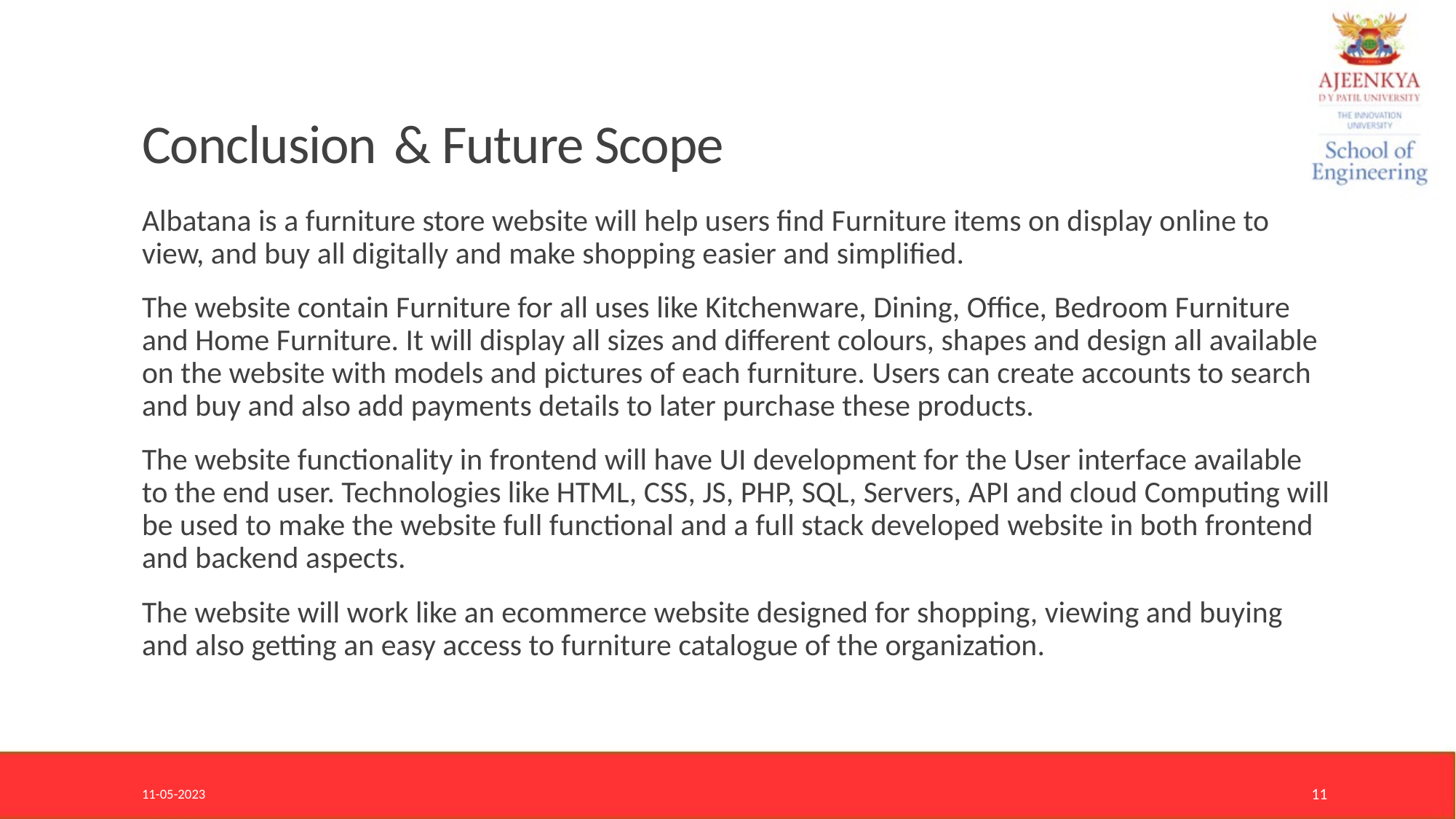

# Conclusion & Future Scope
Albatana is a furniture store website will help users find Furniture items on display online to view, and buy all digitally and make shopping easier and simplified.
The website contain Furniture for all uses like Kitchenware, Dining, Office, Bedroom Furniture and Home Furniture. It will display all sizes and different colours, shapes and design all available on the website with models and pictures of each furniture. Users can create accounts to search and buy and also add payments details to later purchase these products.
The website functionality in frontend will have UI development for the User interface available to the end user. Technologies like HTML, CSS, JS, PHP, SQL, Servers, API and cloud Computing will be used to make the website full functional and a full stack developed website in both frontend and backend aspects.
The website will work like an ecommerce website designed for shopping, viewing and buying and also getting an easy access to furniture catalogue of the organization.

11-05-2023
11